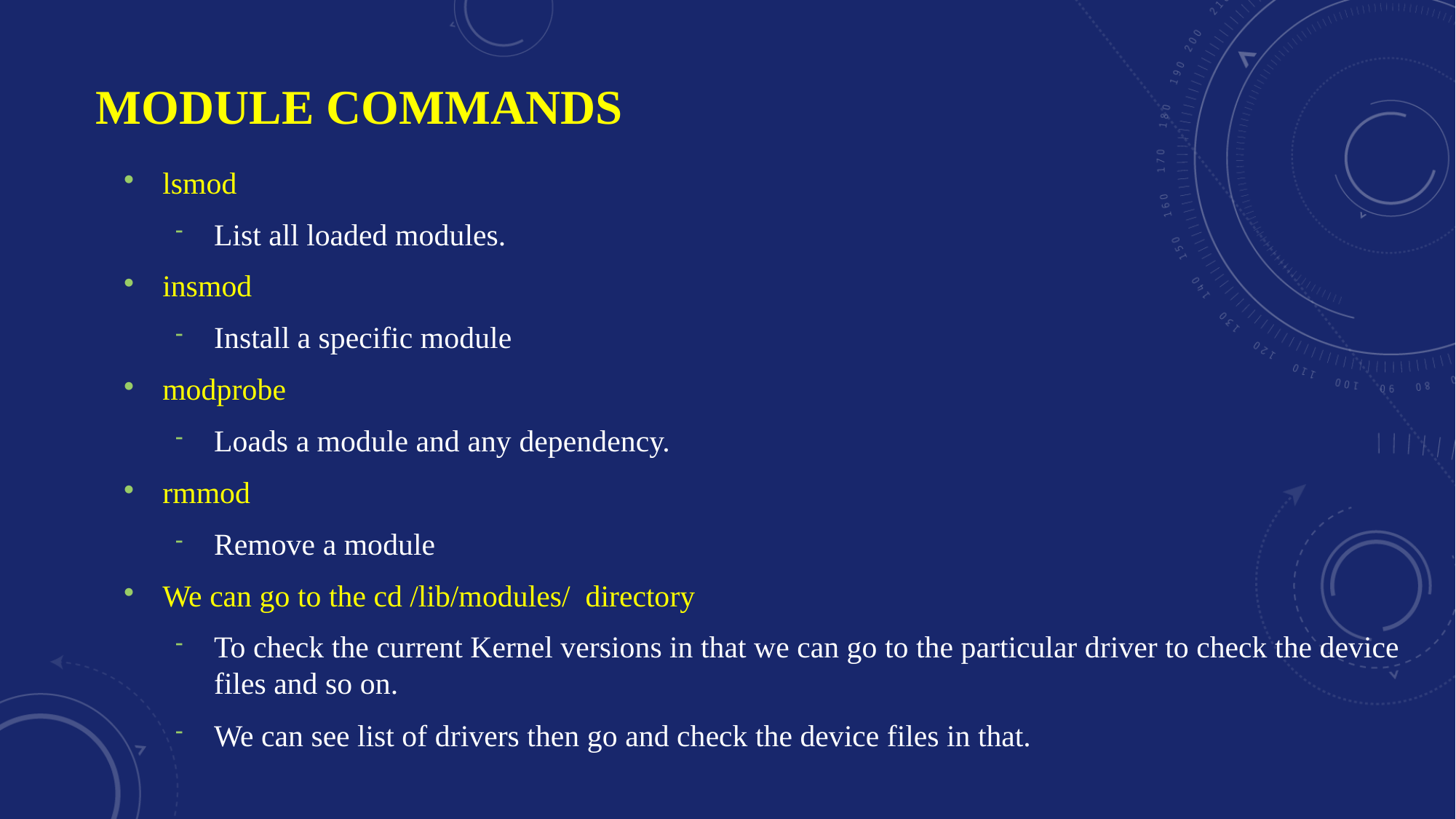

MODULE COMMANDS
lsmod
List all loaded modules.
insmod
Install a specific module
modprobe
Loads a module and any dependency.
rmmod
Remove a module
We can go to the cd /lib/modules/  directory
To check the current Kernel versions in that we can go to the particular driver to check the device files and so on.
We can see list of drivers then go and check the device files in that.